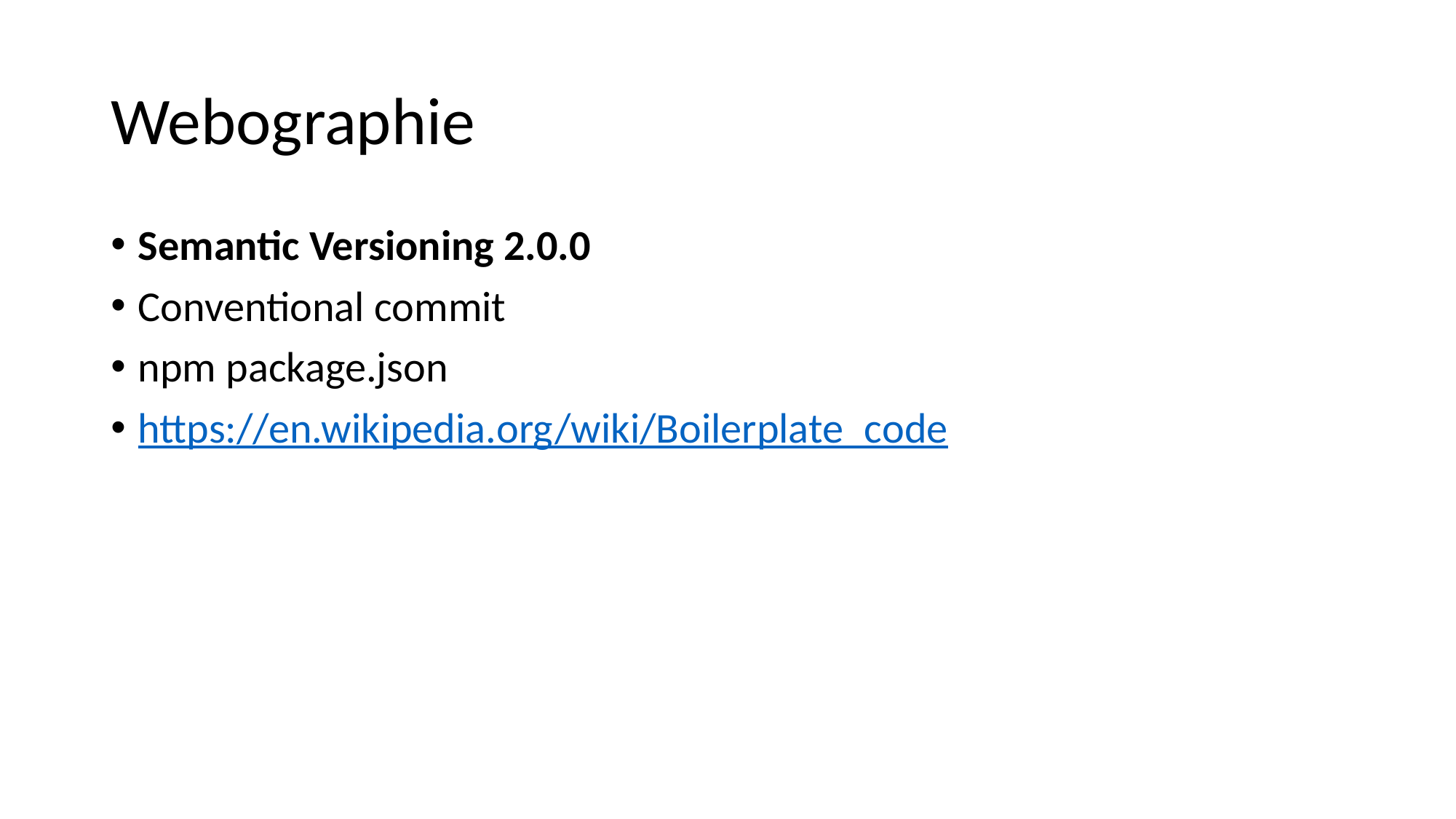

# Webographie
Semantic Versioning 2.0.0
Conventional commit
npm package.json
https://en.wikipedia.org/wiki/Boilerplate_code